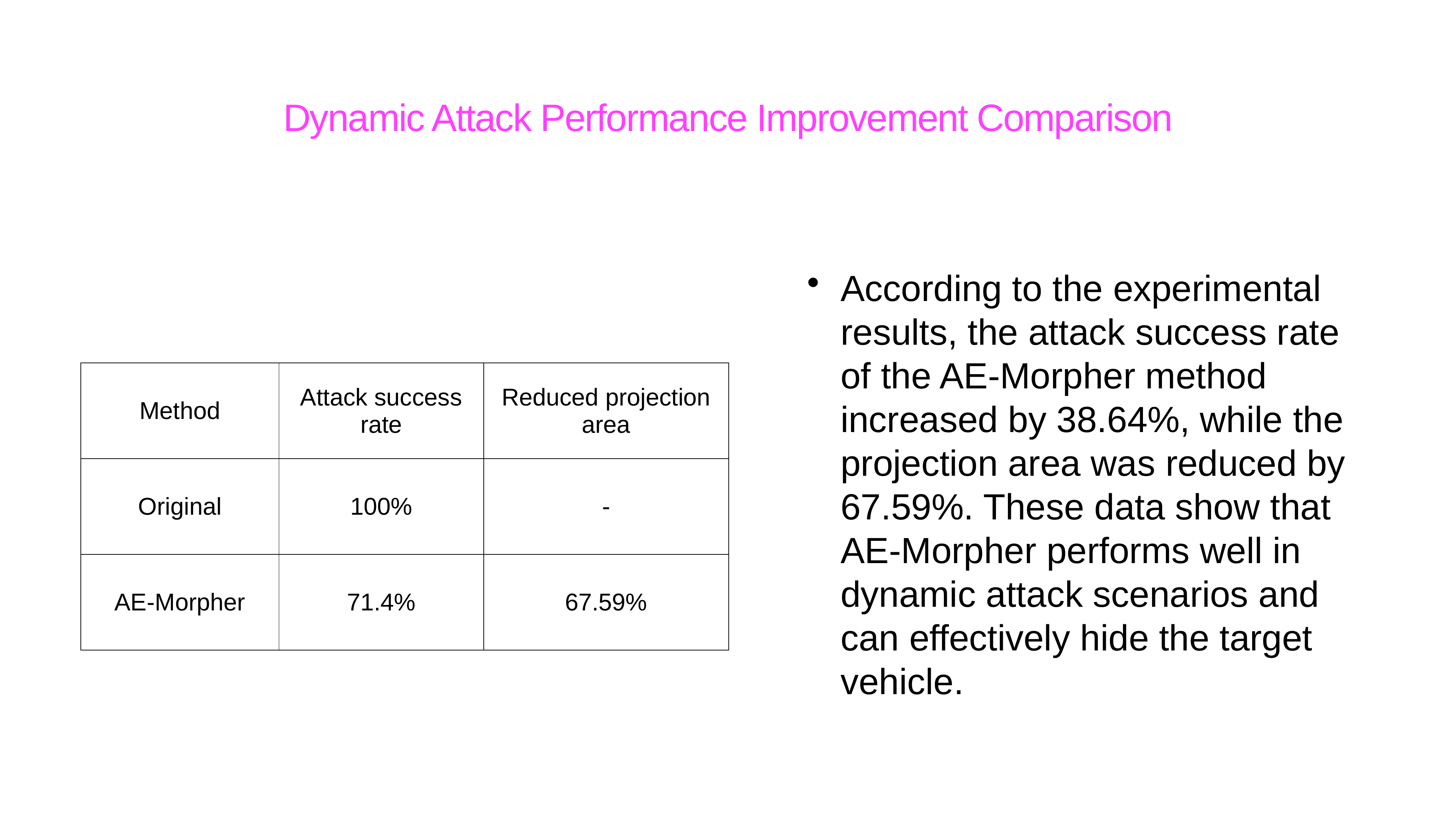

# Dynamic Attack Performance Improvement Comparison
According to the experimental results, the attack success rate of the AE-Morpher method increased by 38.64%, while the projection area was reduced by 67.59%. These data show that AE-Morpher performs well in dynamic attack scenarios and can effectively hide the target vehicle.
| Method | Attack success rate | Reduced projection area |
| --- | --- | --- |
| Original | 100% | - |
| AE-Morpher | 71.4% | 67.59% |